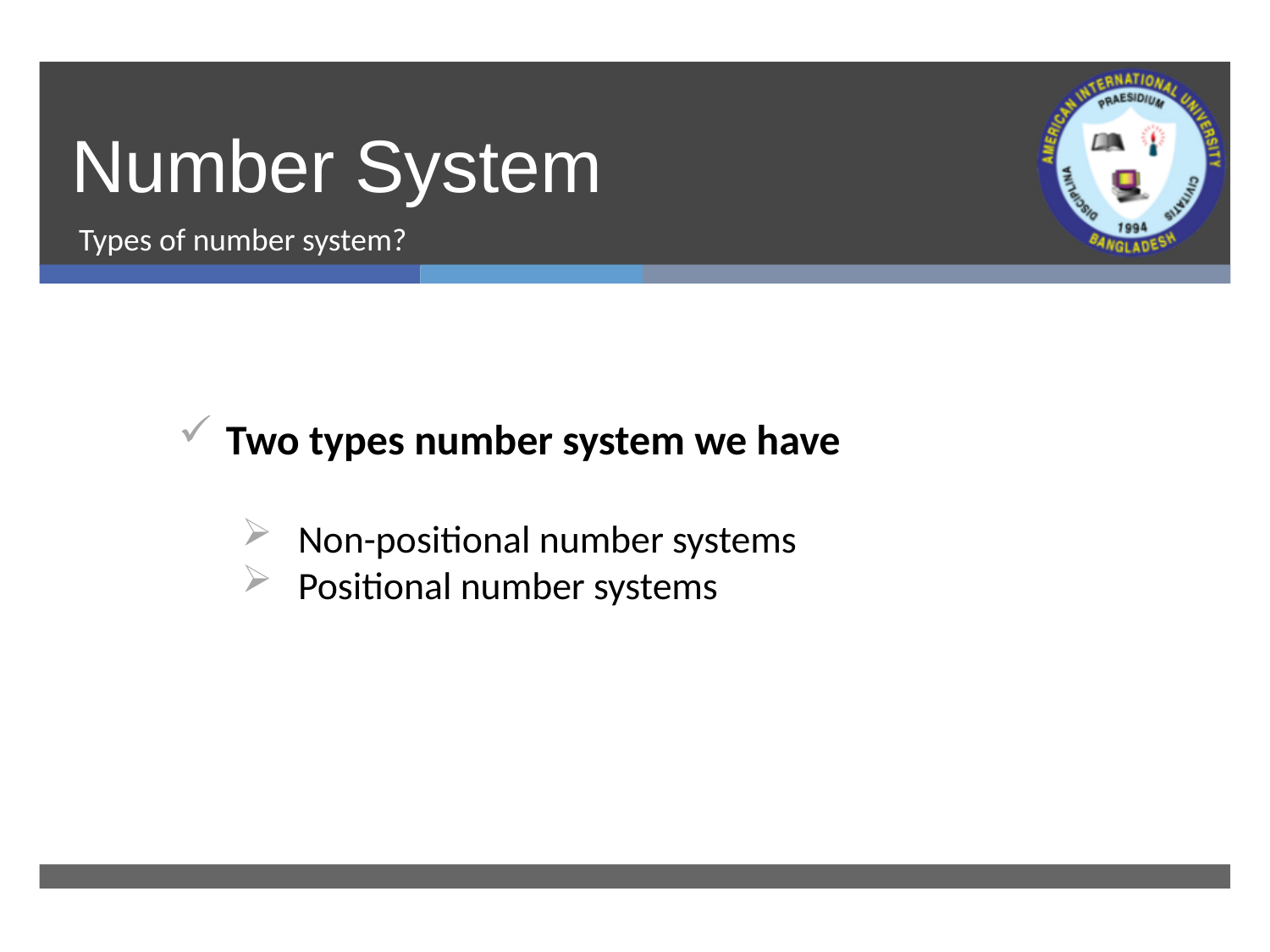

# Number System
Types of number system?
Two types number system we have

 Non-positional number systems
 Positional number systems